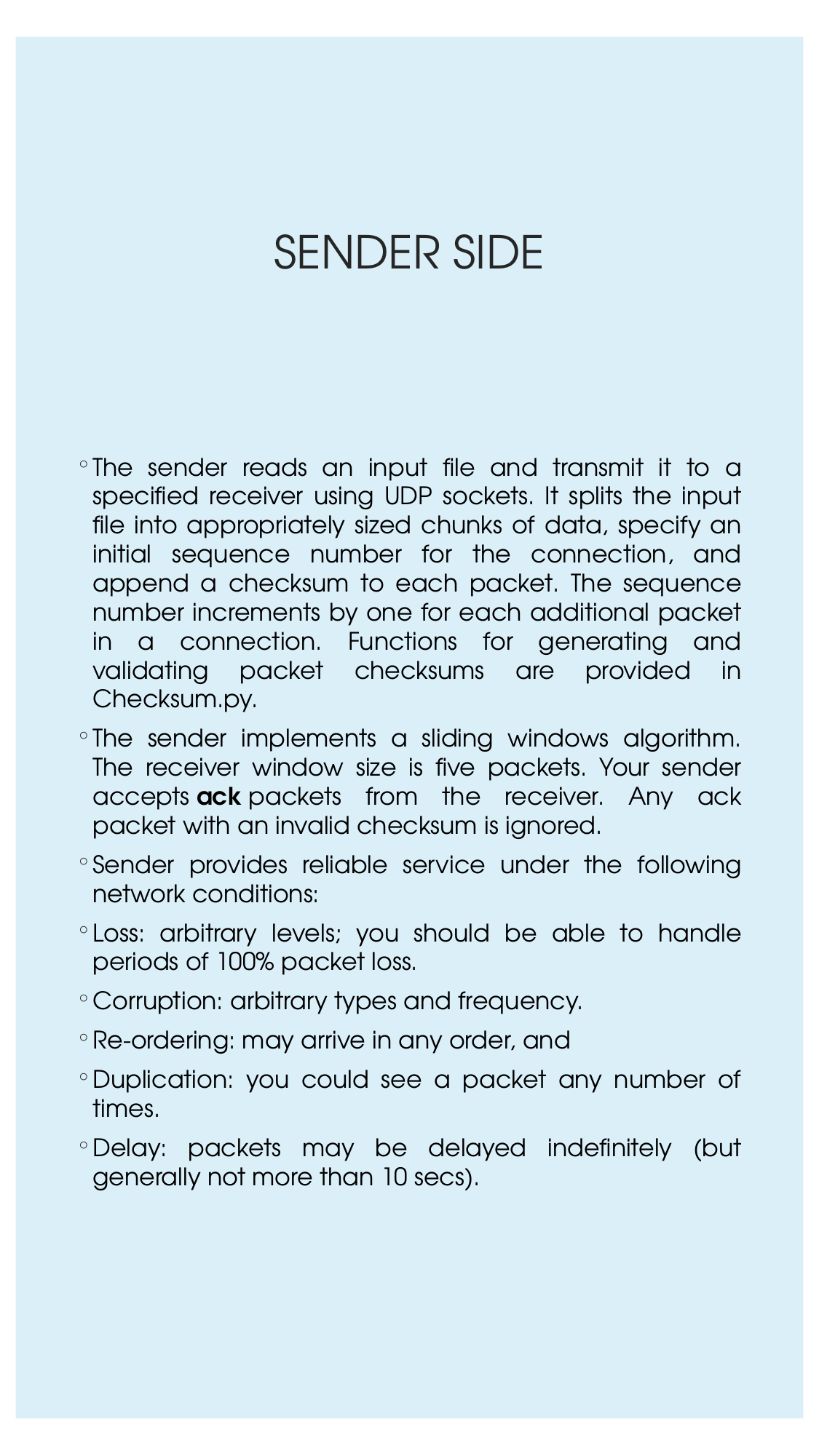

# SENDER SIDE
The sender reads an input file and transmit it to a specified receiver using UDP sockets. It splits the input file into appropriately sized chunks of data, specify an initial sequence number for the connection, and append a checksum to each packet. The sequence number increments by one for each additional packet in a connection. Functions for generating and validating packet checksums are provided in Checksum.py.
The sender implements a sliding windows algorithm. The receiver window size is five packets. Your sender accepts ack packets from the receiver. Any ack packet with an invalid checksum is ignored.
Sender provides reliable service under the following network conditions:
Loss: arbitrary levels; you should be able to handle periods of 100% packet loss.
Corruption: arbitrary types and frequency.
Re-ordering: may arrive in any order, and
Duplication: you could see a packet any number of times.
Delay: packets may be delayed indefinitely (but generally not more than 10 secs).